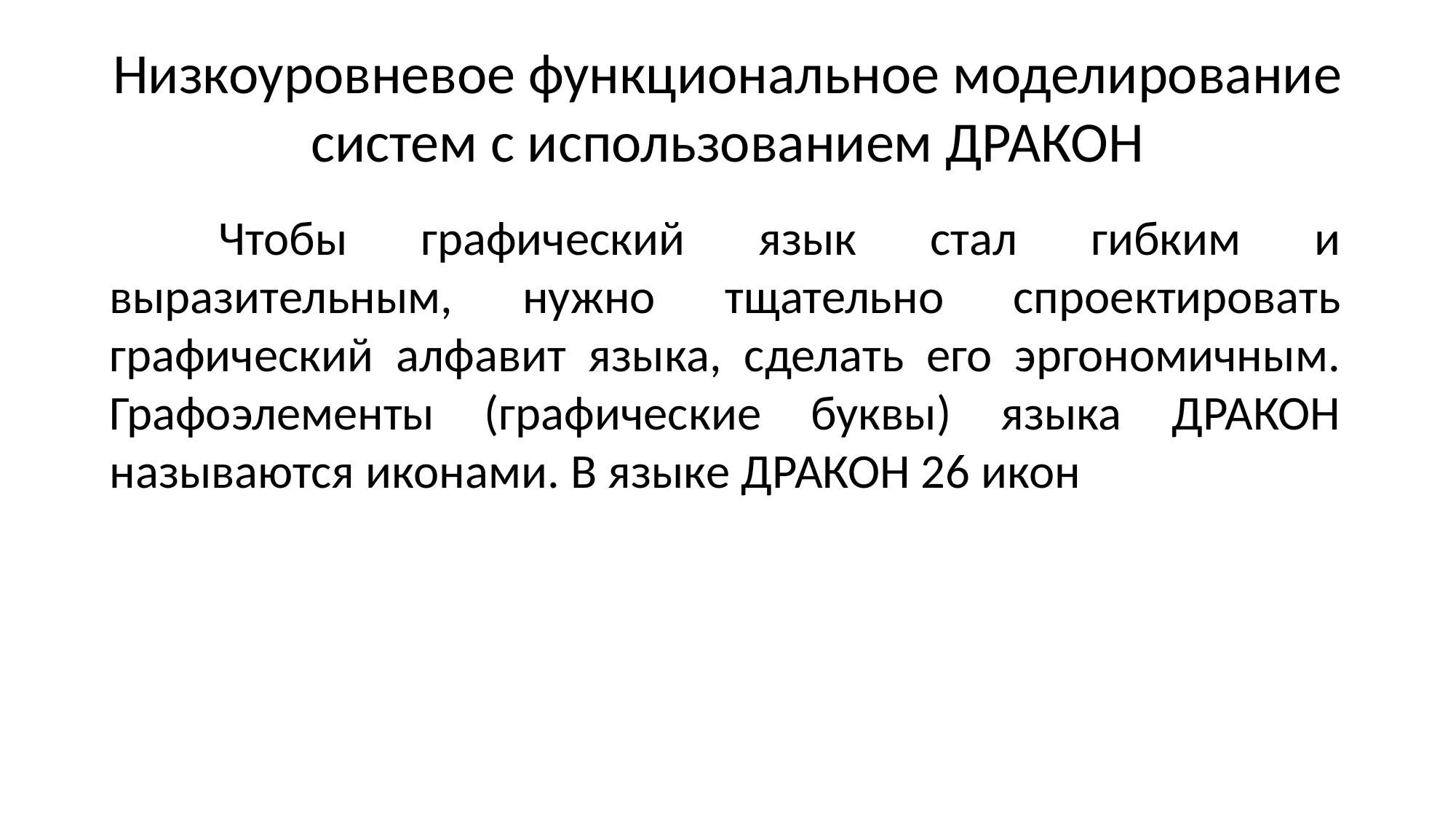

# Низкоуровневое функциональное моделирование систем с использованием ДРАКОН
	Чтобы графический язык стал гибким и выразительным, нужно тщательно спроектировать графический алфавит языка, сделать его эргономичным. Графоэлементы (графические буквы) языка ДРАКОН называются иконами. В языке ДРАКОН 26 икон